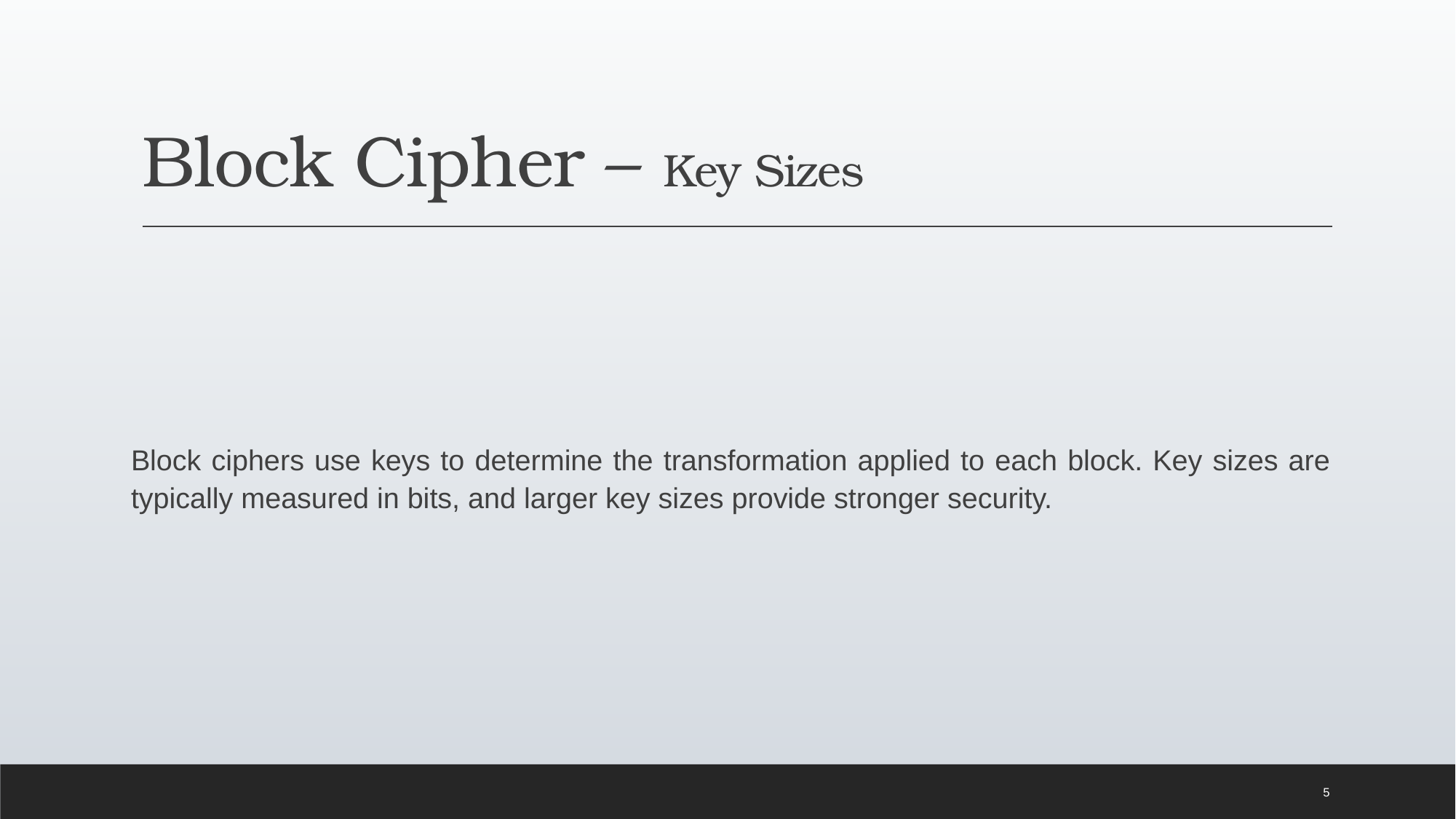

# Block Cipher – Key Sizes
Block ciphers use keys to determine the transformation applied to each block. Key sizes are typically measured in bits, and larger key sizes provide stronger security.
5